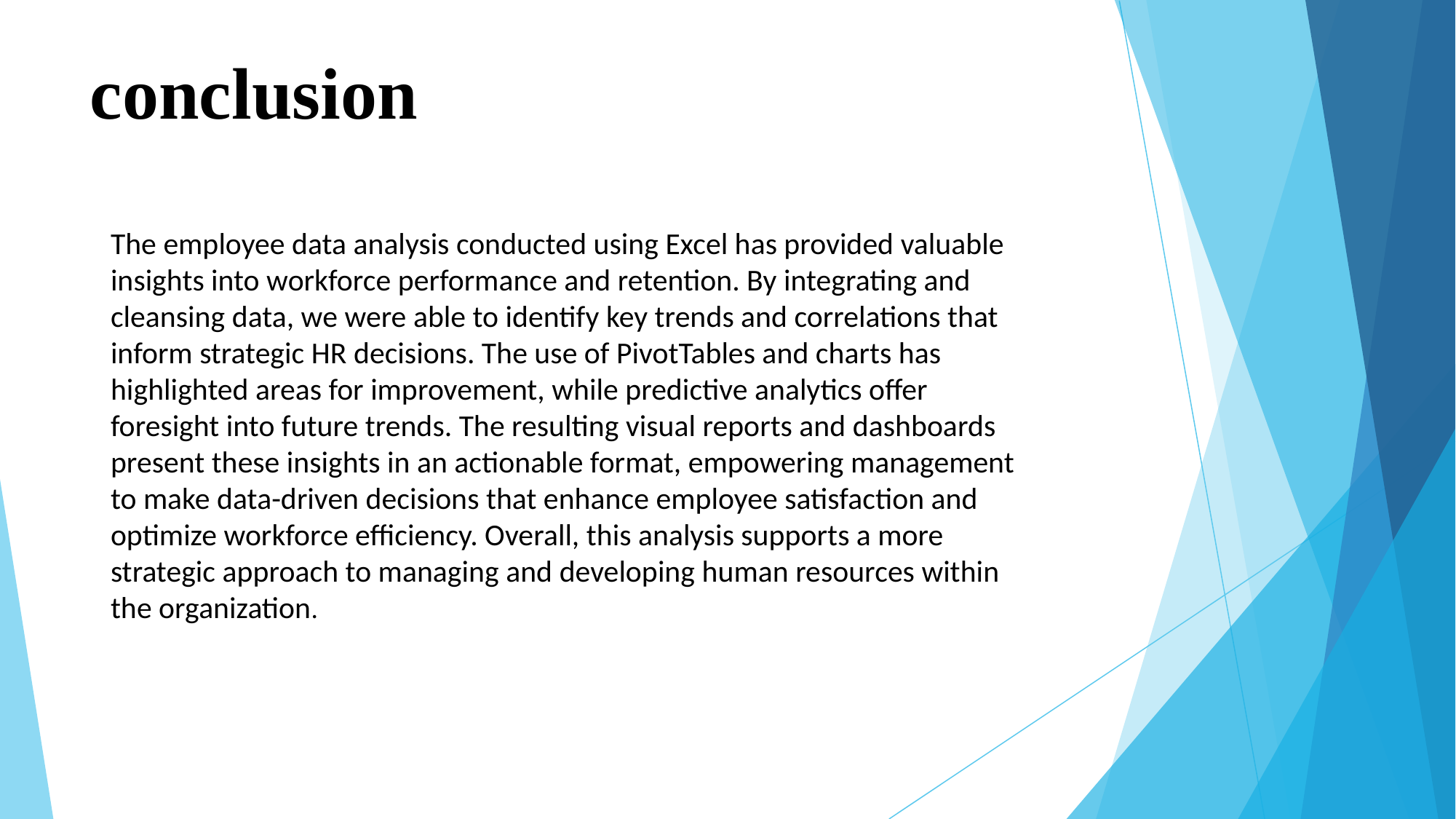

# conclusion
The employee data analysis conducted using Excel has provided valuable insights into workforce performance and retention. By integrating and cleansing data, we were able to identify key trends and correlations that inform strategic HR decisions. The use of PivotTables and charts has highlighted areas for improvement, while predictive analytics offer foresight into future trends. The resulting visual reports and dashboards present these insights in an actionable format, empowering management to make data-driven decisions that enhance employee satisfaction and optimize workforce efficiency. Overall, this analysis supports a more strategic approach to managing and developing human resources within the organization.